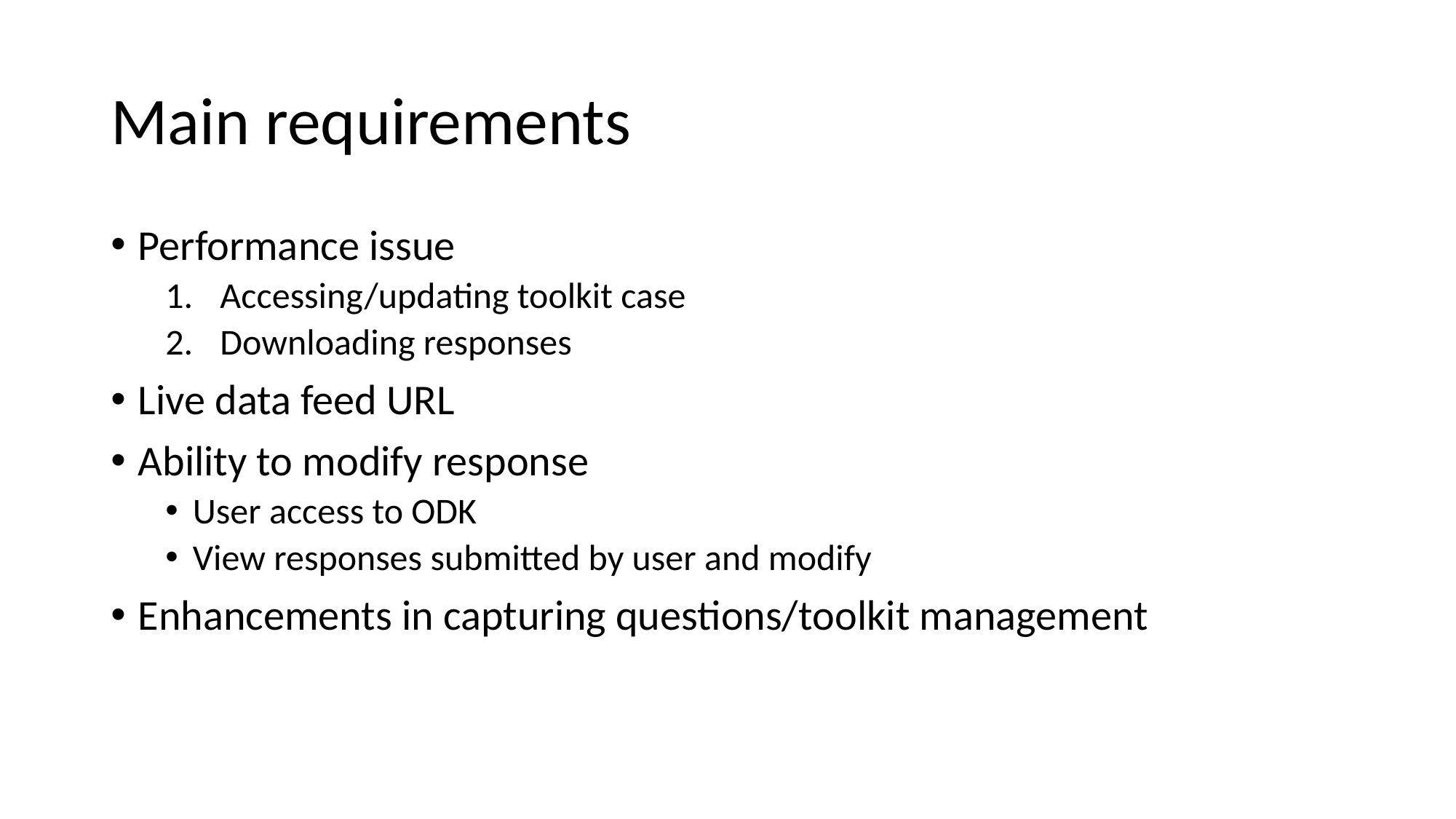

# Main requirements
Performance issue
Accessing/updating toolkit case
Downloading responses
Live data feed URL
Ability to modify response
User access to ODK
View responses submitted by user and modify
Enhancements in capturing questions/toolkit management